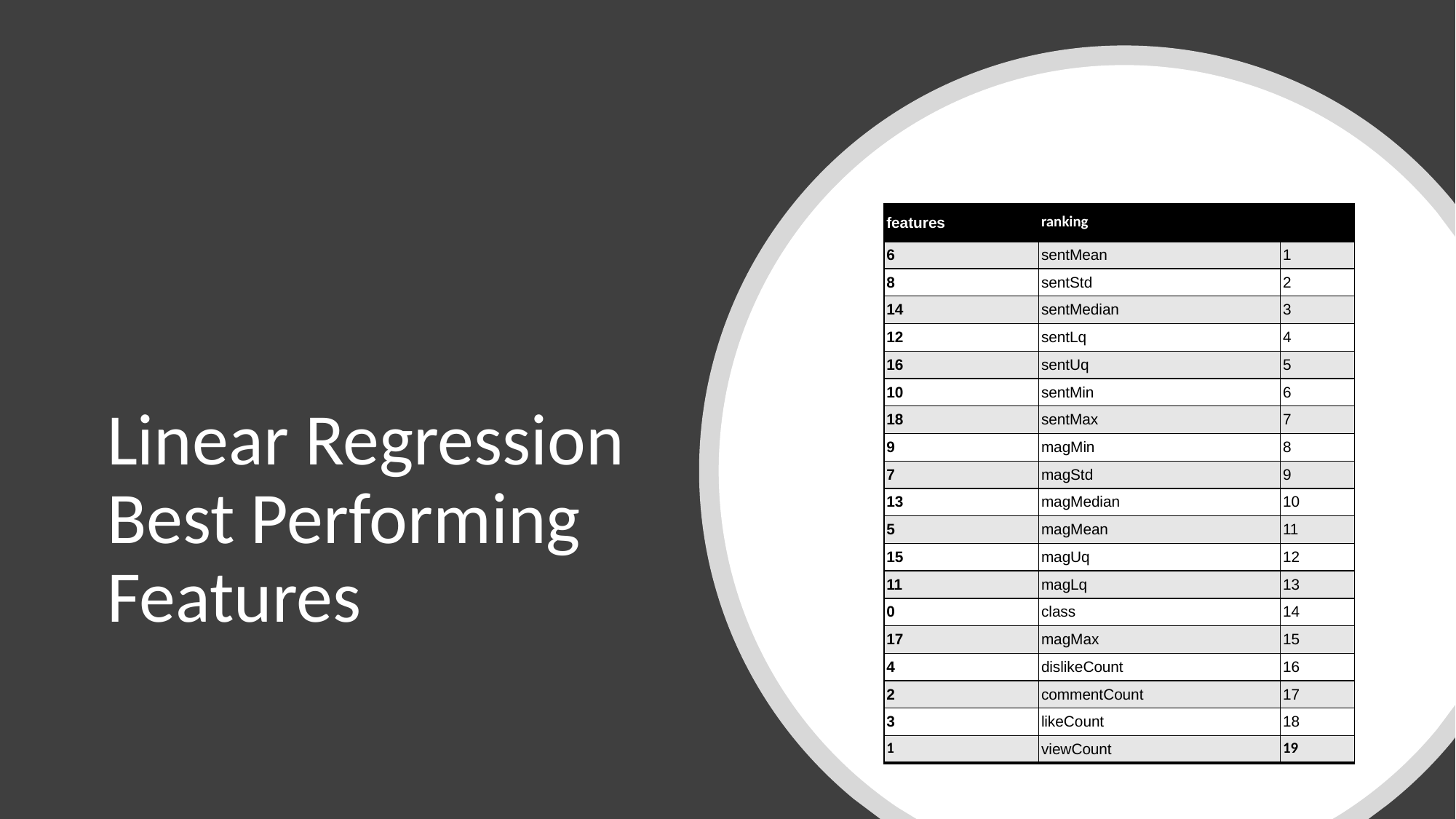

| features | ranking |  |
| --- | --- | --- |
| 6 | sentMean | 1 |
| 8 | sentStd | 2 |
| 14 | sentMedian | 3 |
| 12 | sentLq | 4 |
| 16 | sentUq | 5 |
| 10 | sentMin | 6 |
| 18 | sentMax | 7 |
| 9 | magMin | 8 |
| 7 | magStd | 9 |
| 13 | magMedian | 10 |
| 5 | magMean | 11 |
| 15 | magUq | 12 |
| 11 | magLq | 13 |
| 0 | class | 14 |
| 17 | magMax | 15 |
| 4 | dislikeCount | 16 |
| 2 | commentCount | 17 |
| 3 | likeCount | 18 |
| 1 | viewCount | 19 |
# Linear Regression Best Performing Features